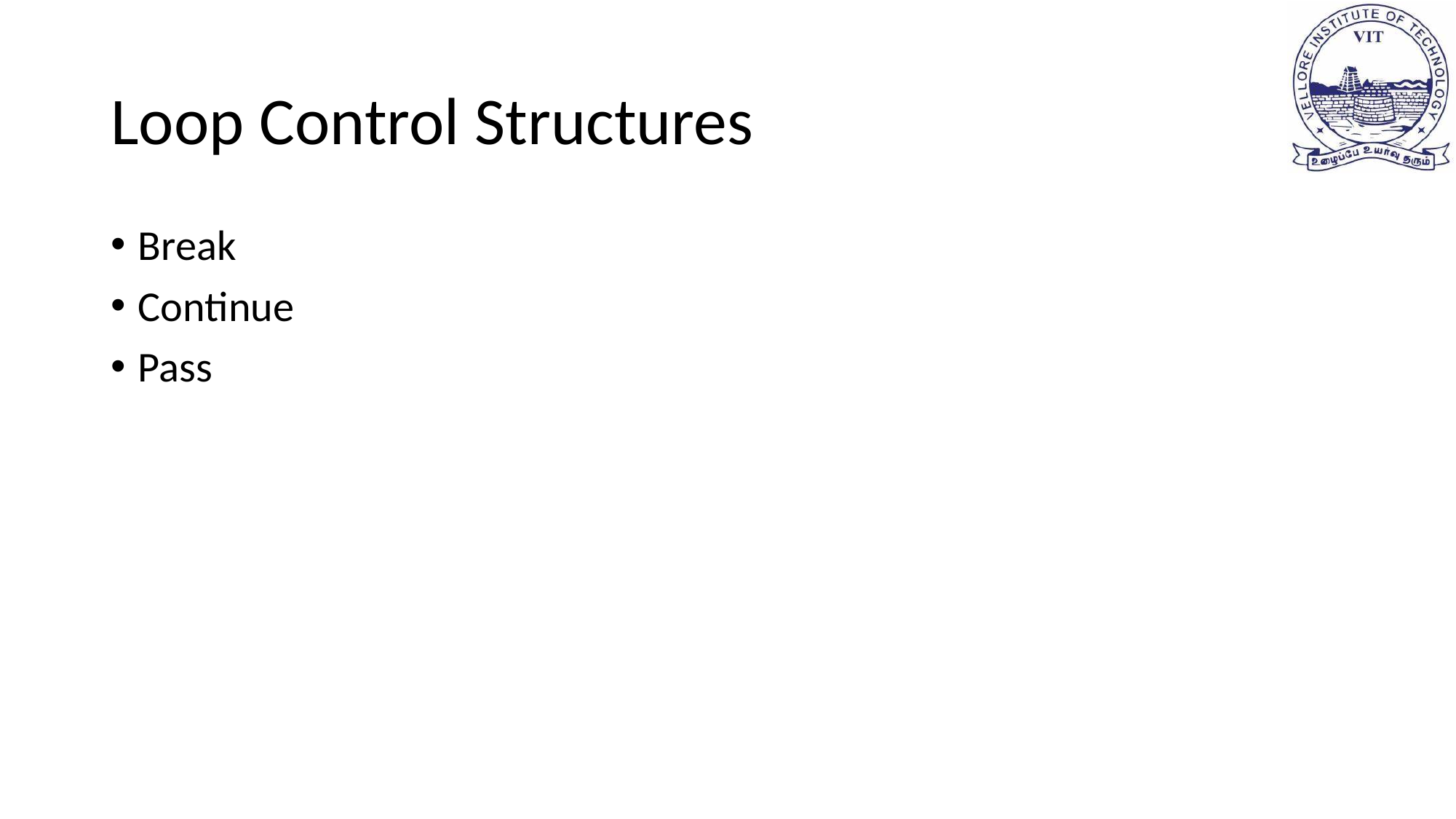

# Loop Control Structures
Break
Continue
Pass